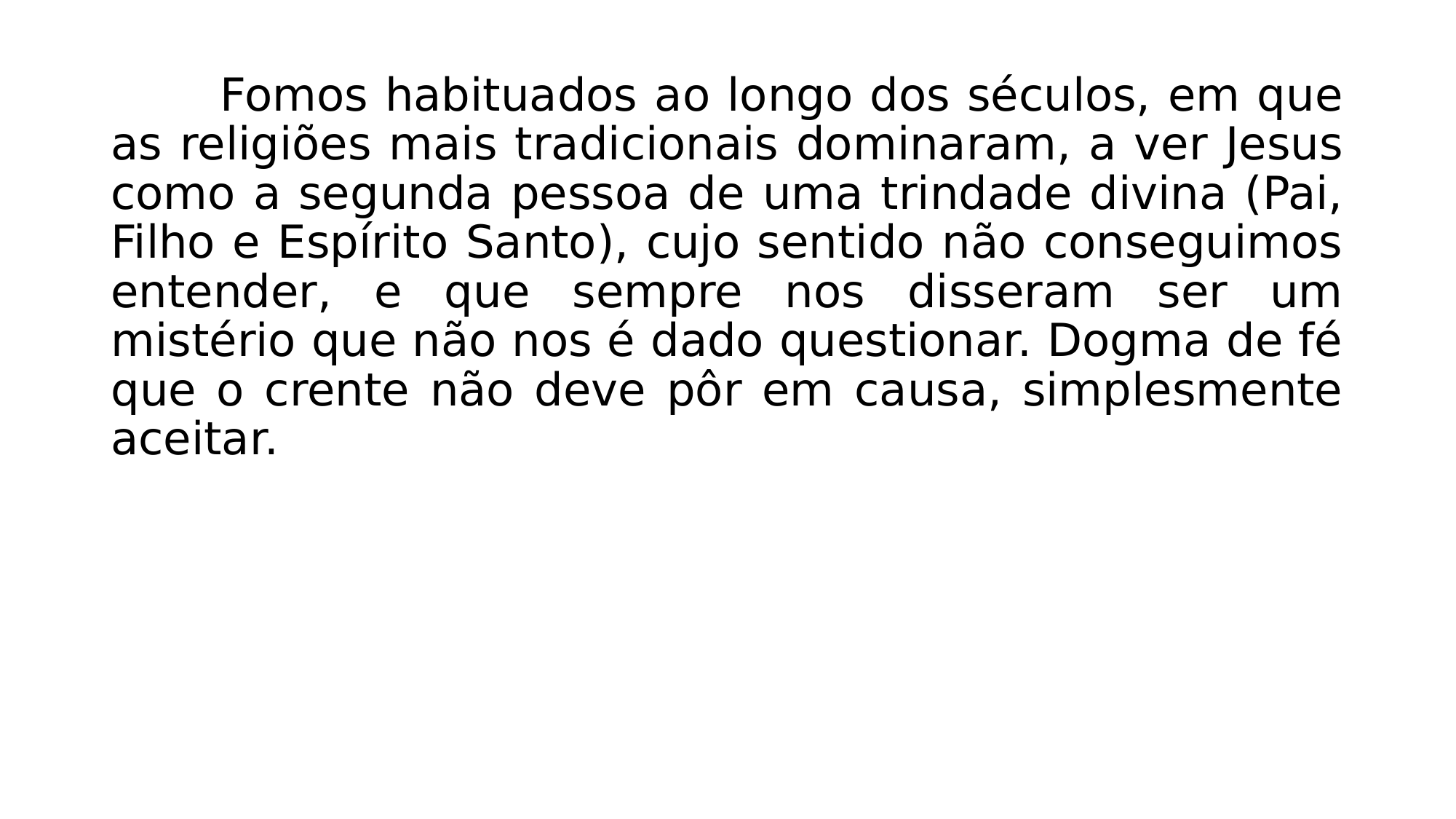

Fomos habituados ao longo dos séculos, em que as religiões mais tradicionais dominaram, a ver Jesus como a segunda pessoa de uma trindade divina (Pai, Filho e Espírito Santo), cujo sentido não conseguimos entender, e que sempre nos disseram ser um mistério que não nos é dado questionar. Dogma de fé que o crente não deve pôr em causa, simplesmente aceitar.